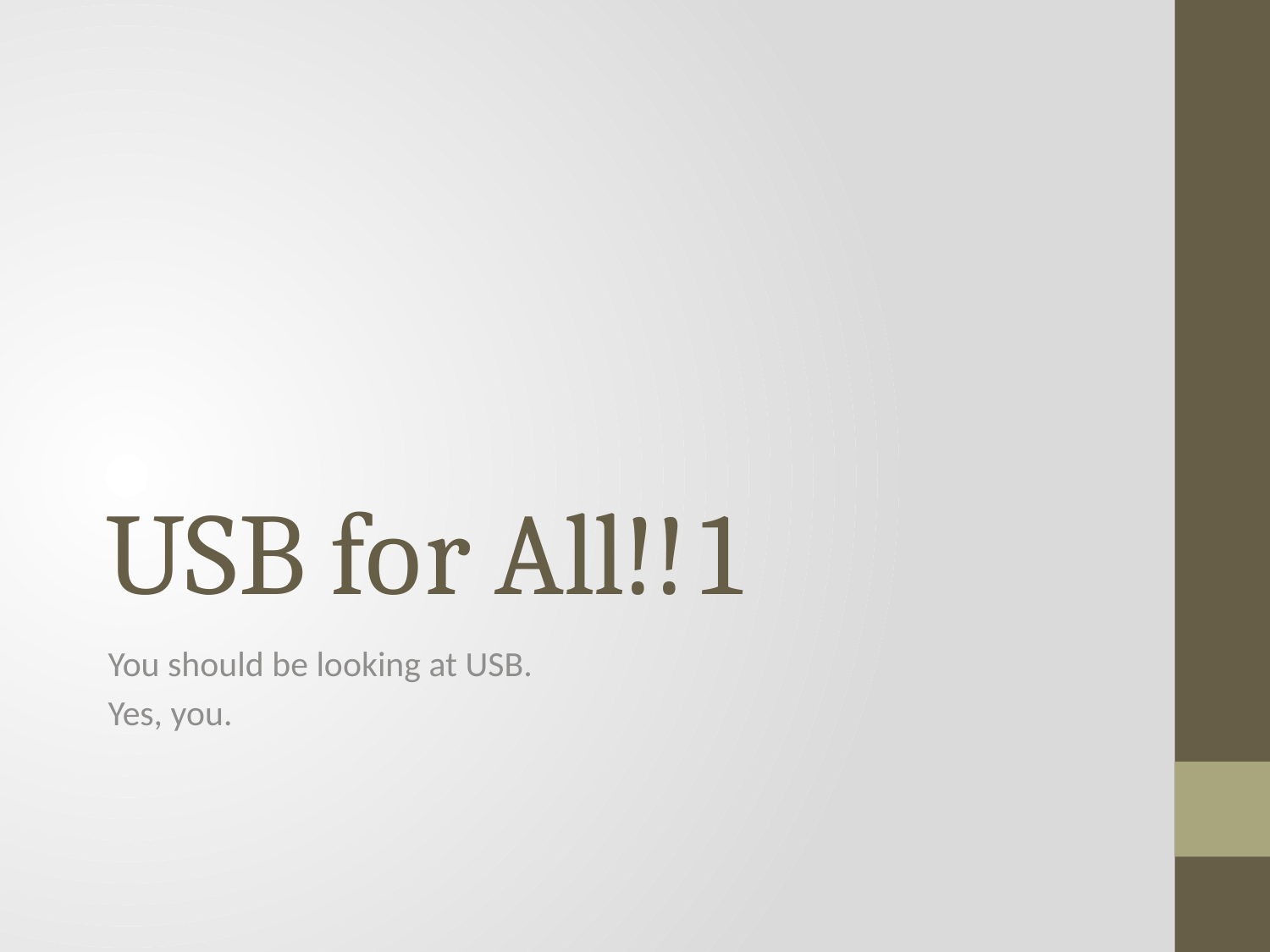

# USB for All!!1
You should be looking at USB.
Yes, you.